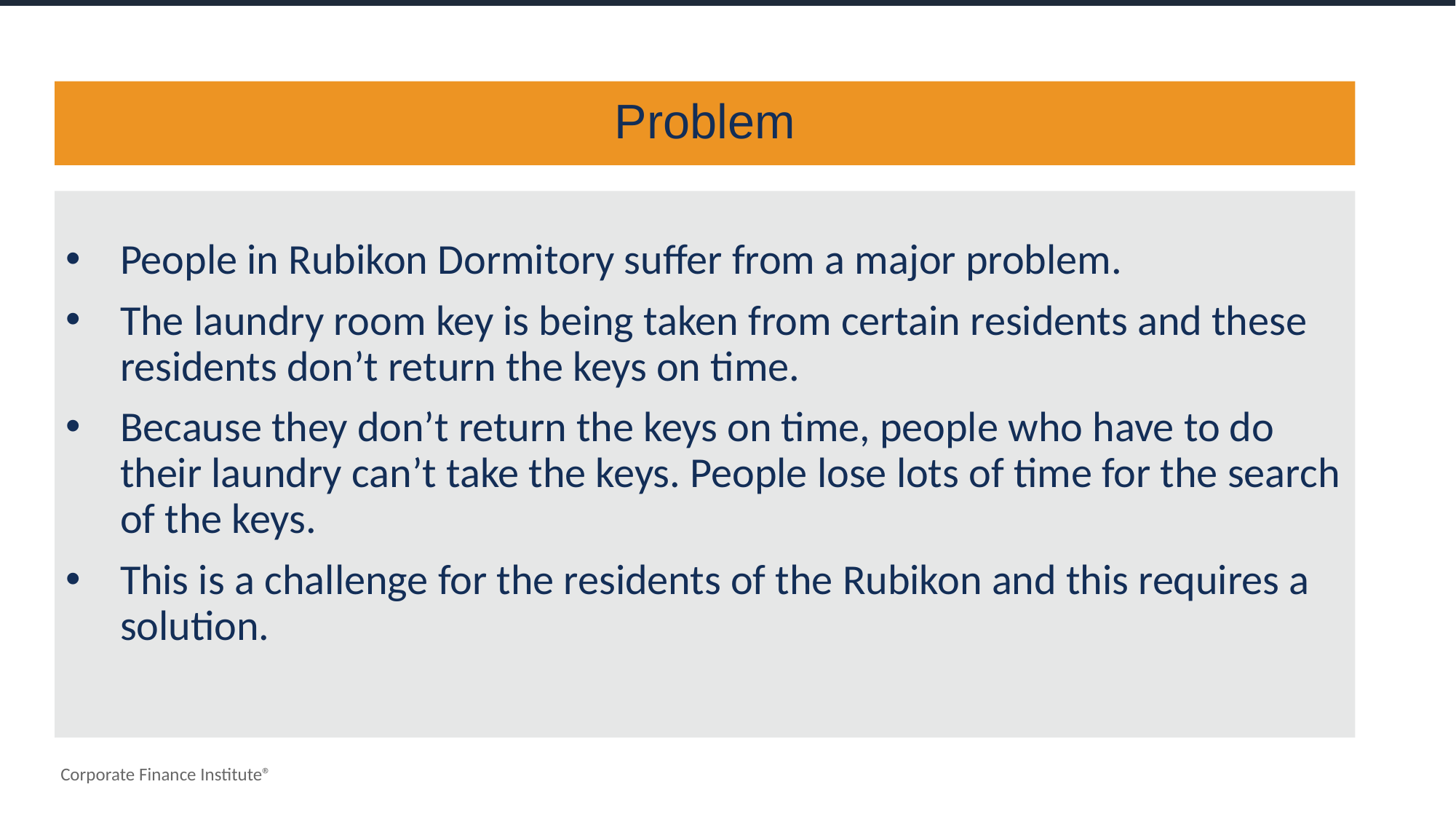

# Problem
People in Rubikon Dormitory suffer from a major problem.
The laundry room key is being taken from certain residents and these residents don’t return the keys on time.
Because they don’t return the keys on time, people who have to do their laundry can’t take the keys. People lose lots of time for the search of the keys.
This is a challenge for the residents of the Rubikon and this requires a solution.